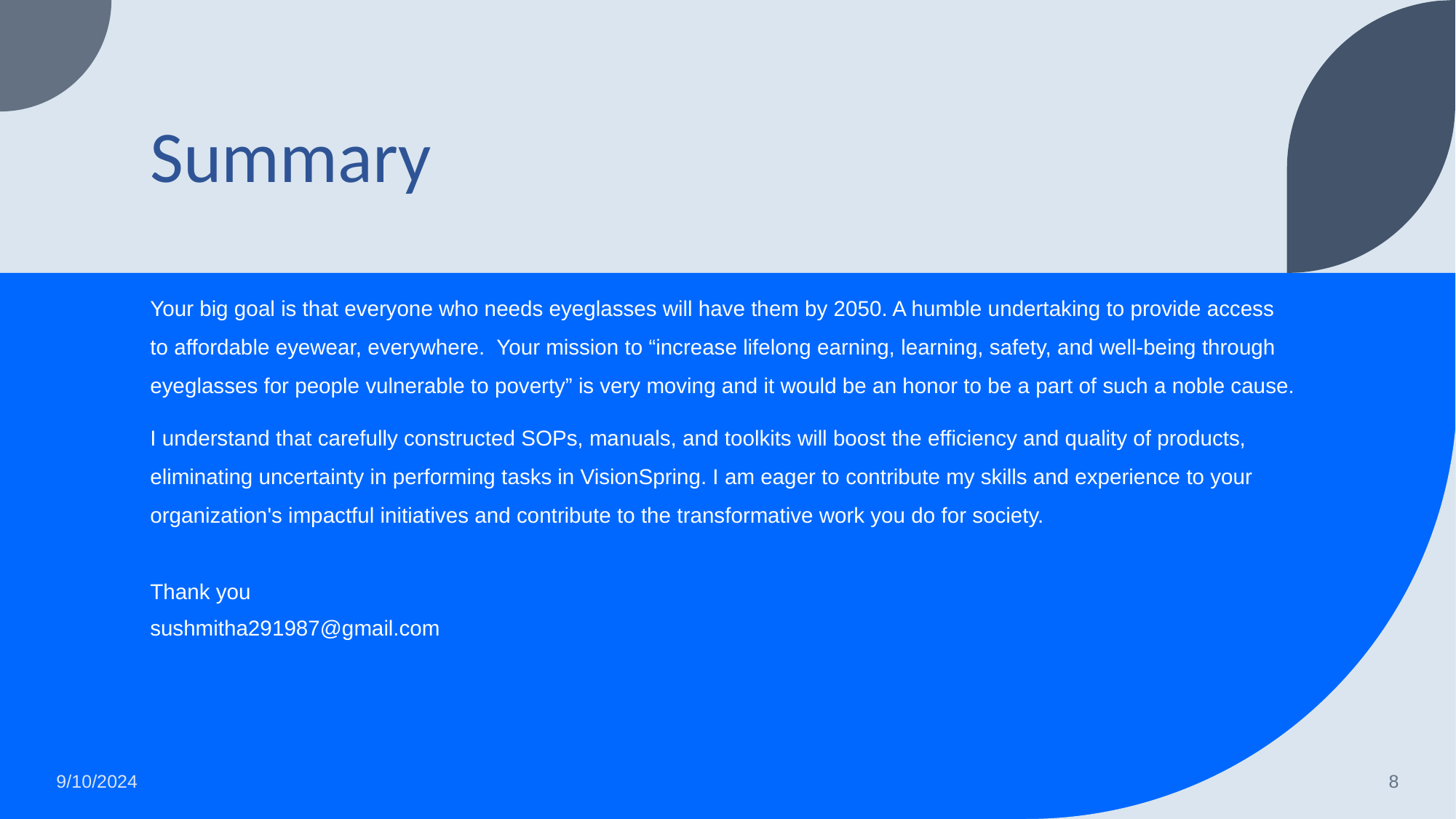

# Summary
Your big goal is that everyone who needs eyeglasses will have them by 2050. A humble undertaking to provide access to affordable eyewear, everywhere.  Your mission to “increase lifelong earning, learning, safety, and well-being through eyeglasses for people vulnerable to poverty” is very moving and it would be an honor to be a part of such a noble cause.
I understand that carefully constructed SOPs, manuals, and toolkits will boost the efficiency and quality of products, eliminating uncertainty in performing tasks in VisionSpring. I am eager to contribute my skills and experience to your organization's impactful initiatives and contribute to the transformative work you do for society.

Thank you
sushmitha291987@gmail.com
9/10/2024
8